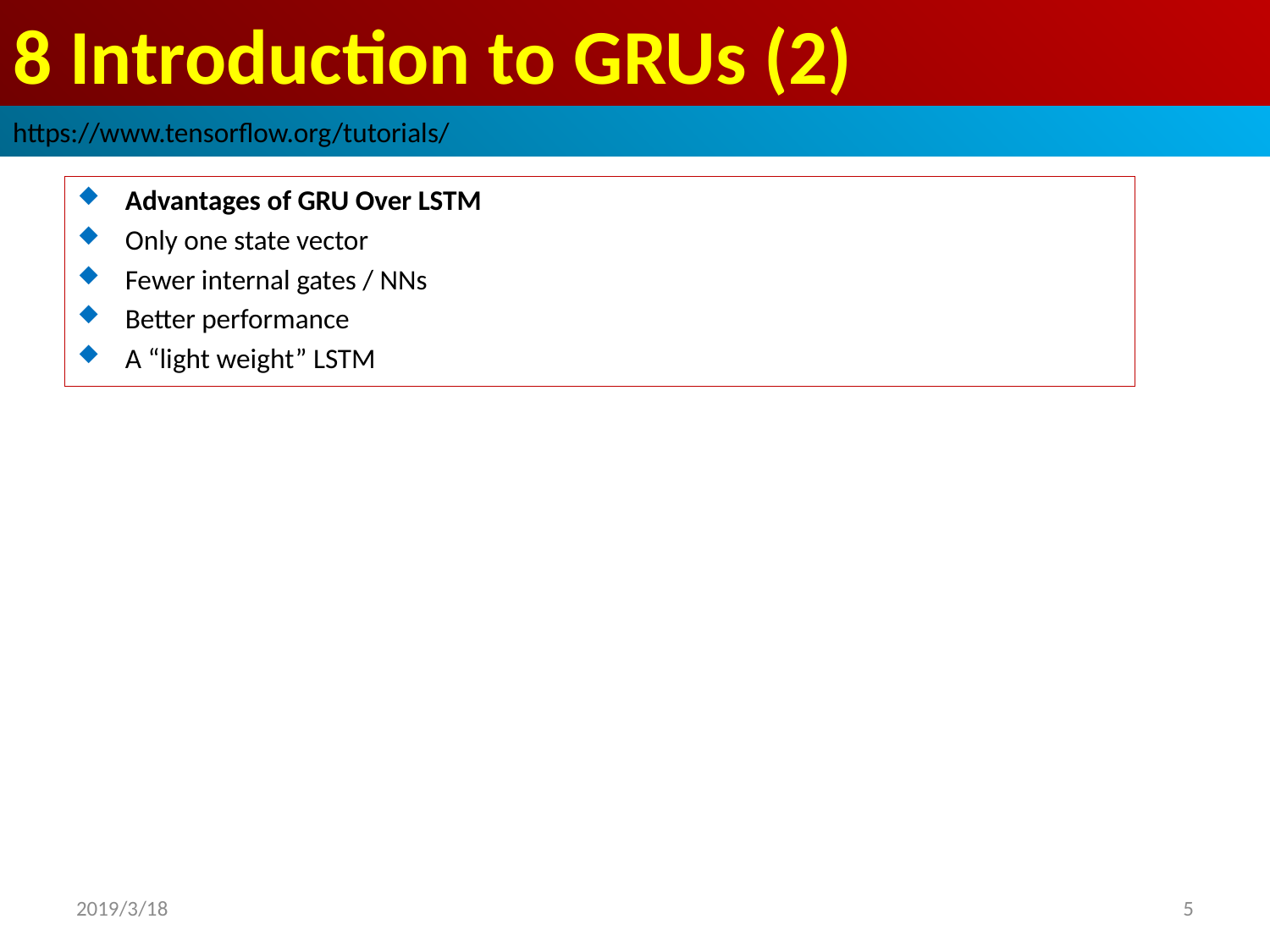

# 8 Introduction to GRUs (2)
https://www.tensorflow.org/tutorials/
Advantages of GRU Over LSTM
Only one state vector
Fewer internal gates / NNs
Better performance
A “light weight” LSTM

2019/3/18
5